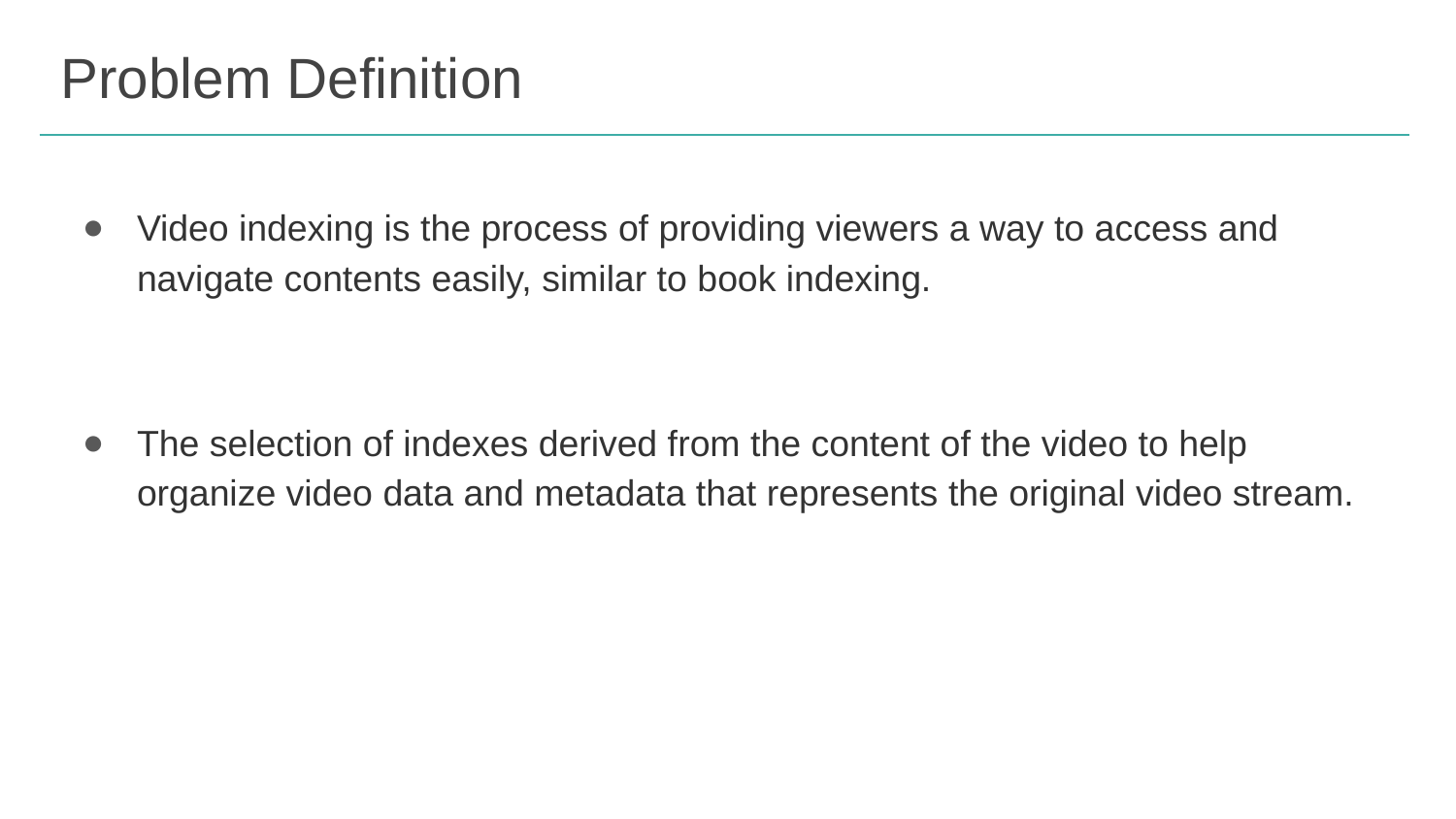

# Problem Definition
Video indexing is the process of providing viewers a way to access and navigate contents easily, similar to book indexing.

The selection of indexes derived from the content of the video to help organize video data and metadata that represents the original video stream.